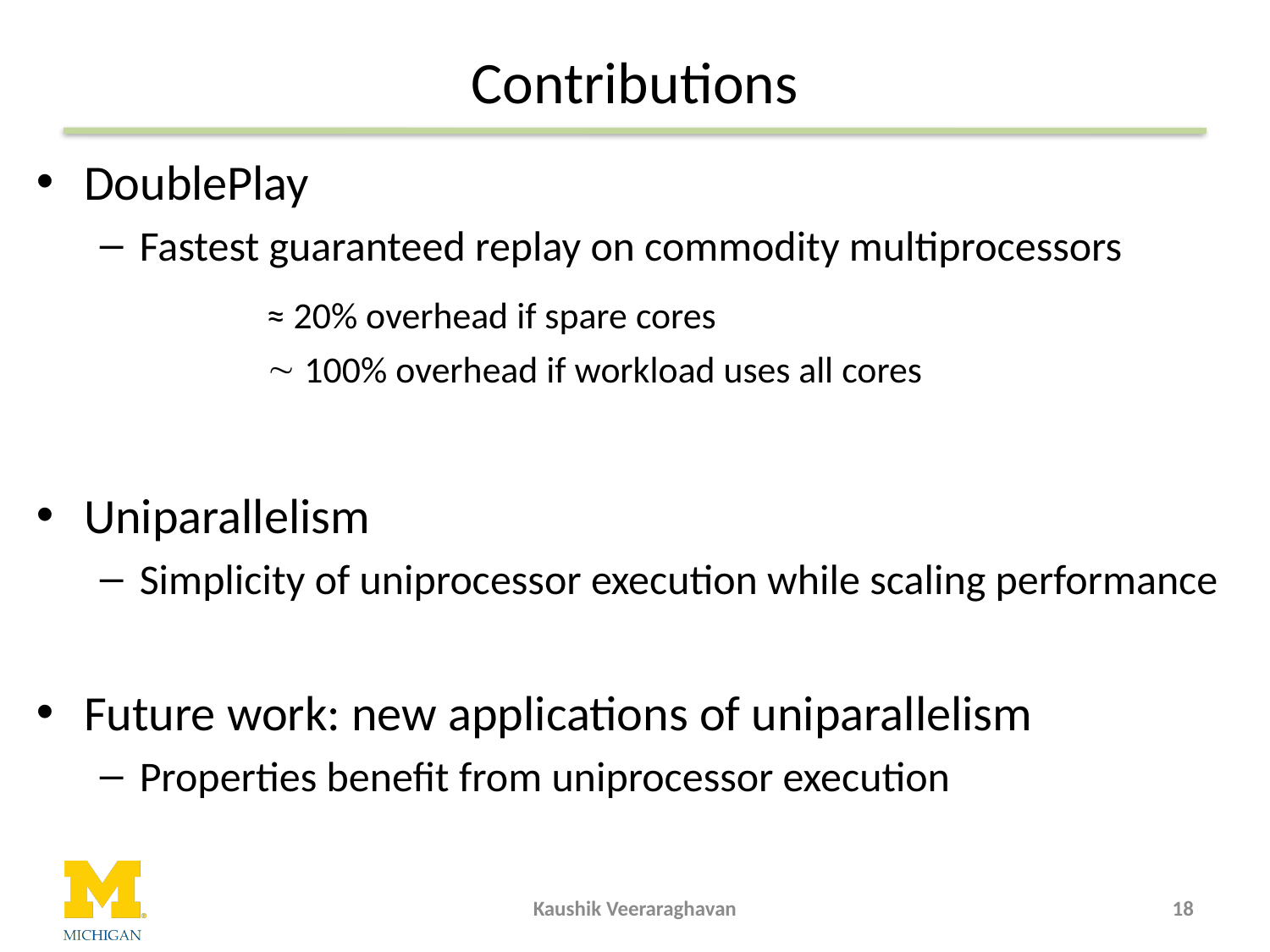

# Contributions
DoublePlay
Fastest guaranteed replay on commodity multiprocessors
		≈ 20% overhead if spare cores
		∼ 100% overhead if workload uses all cores

Uniparallelism
Simplicity of uniprocessor execution while scaling performance

Future work: new applications of uniparallelism
Properties benefit from uniprocessor execution

Kaushik Veeraraghavan
18